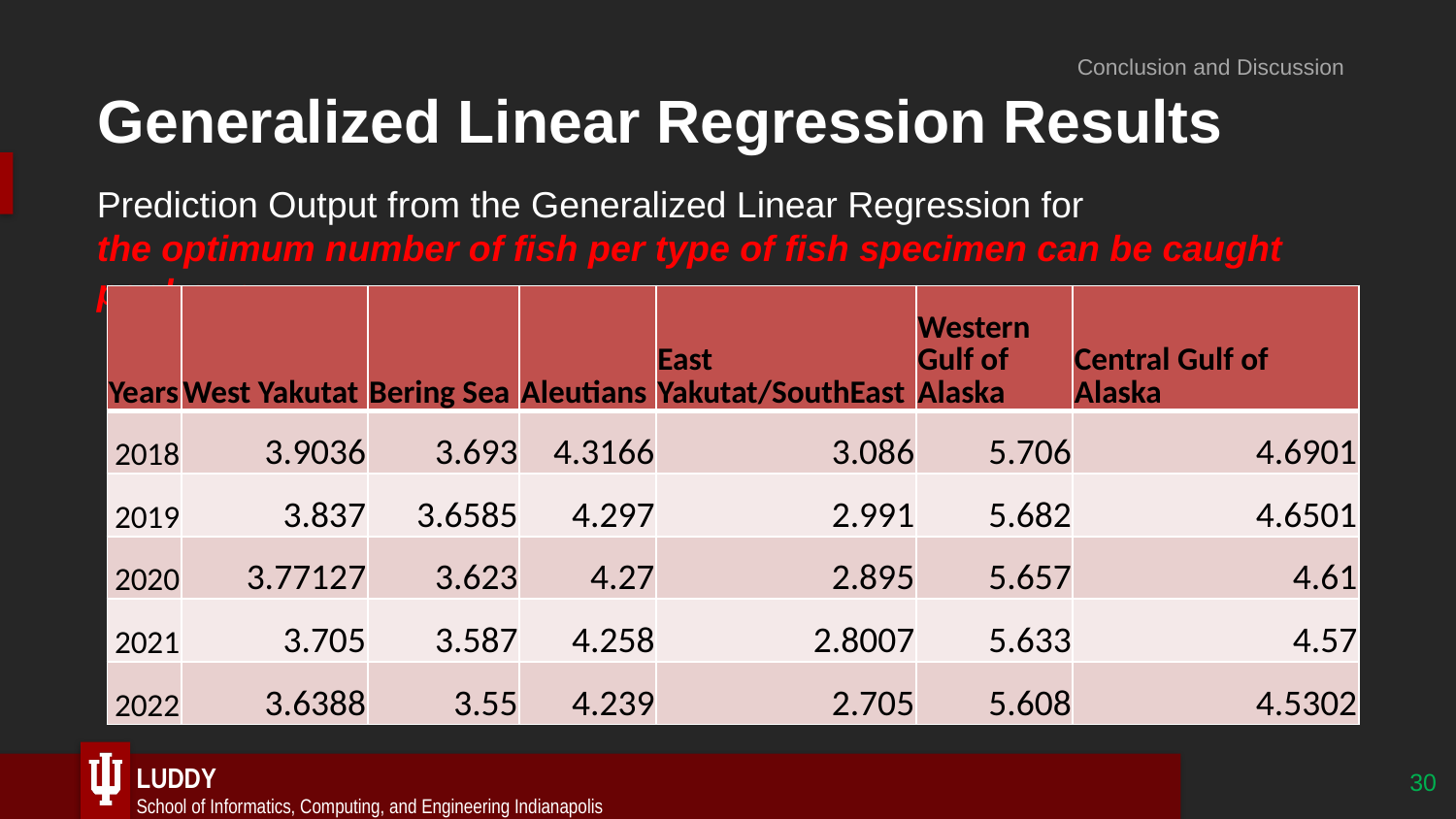

Conclusion and Discussion
# Generalized Linear Regression Results
Prediction Output from the Generalized Linear Regression for
the optimum number of fish per type of fish specimen can be caught per hour.
| Years | West Yakutat | Bering Sea | Aleutians | East Yakutat/SouthEast | Western Gulf of Alaska | Central Gulf of Alaska |
| --- | --- | --- | --- | --- | --- | --- |
| 2018 | 3.9036 | 3.693 | 4.3166 | 3.086 | 5.706 | 4.6901 |
| 2019 | 3.837 | 3.6585 | 4.297 | 2.991 | 5.682 | 4.6501 |
| 2020 | 3.77127 | 3.623 | 4.27 | 2.895 | 5.657 | 4.61 |
| 2021 | 3.705 | 3.587 | 4.258 | 2.8007 | 5.633 | 4.57 |
| 2022 | 3.6388 | 3.55 | 4.239 | 2.705 | 5.608 | 4.5302 |